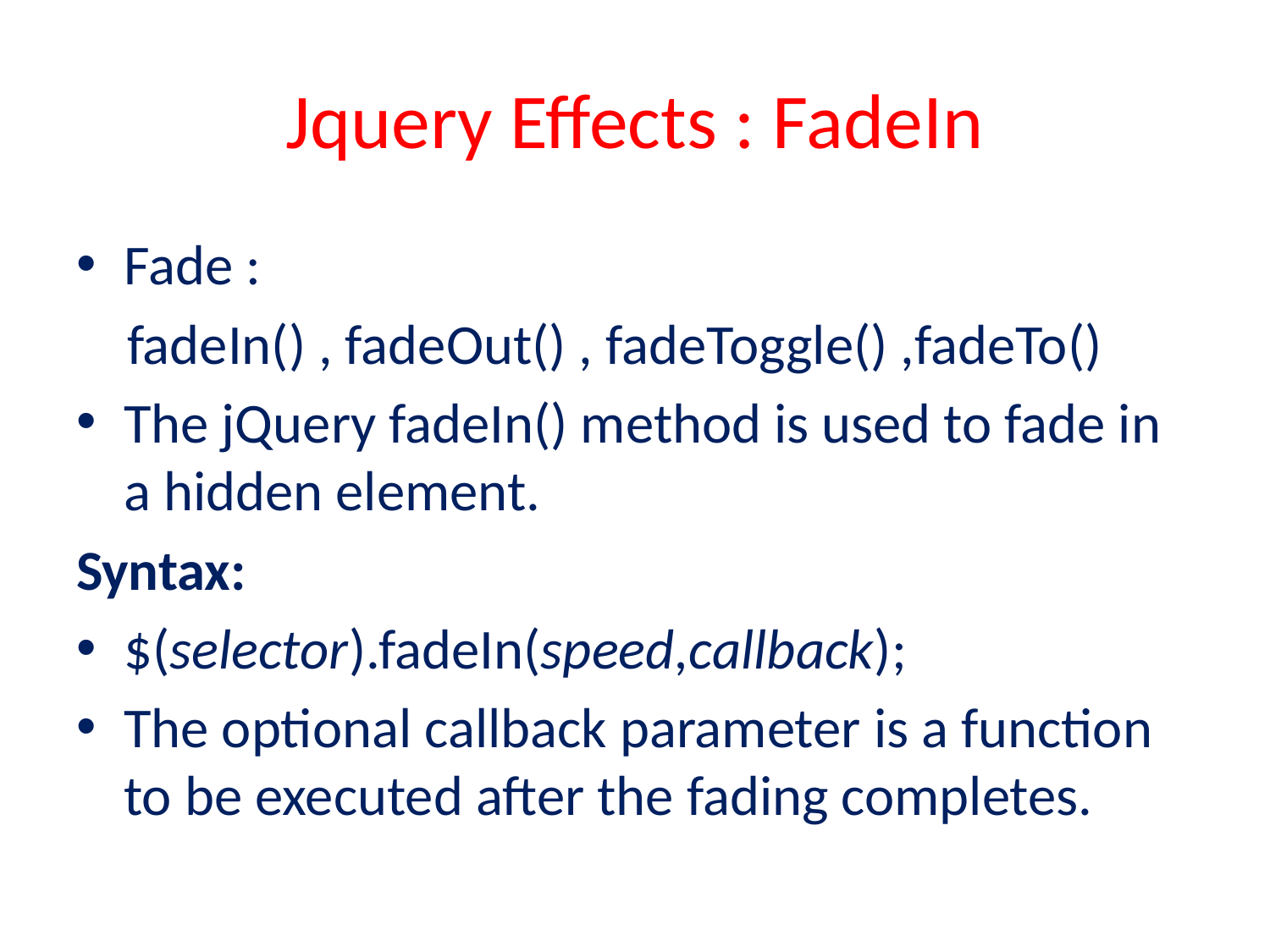

# Jquery Effects : FadeIn
Fade :
    fadeIn() , fadeOut() , fadeToggle() ,fadeTo()
The jQuery fadeIn() method is used to fade in a hidden element.
Syntax:
$(selector).fadeIn(speed,callback);
The optional callback parameter is a function to be executed after the fading completes.